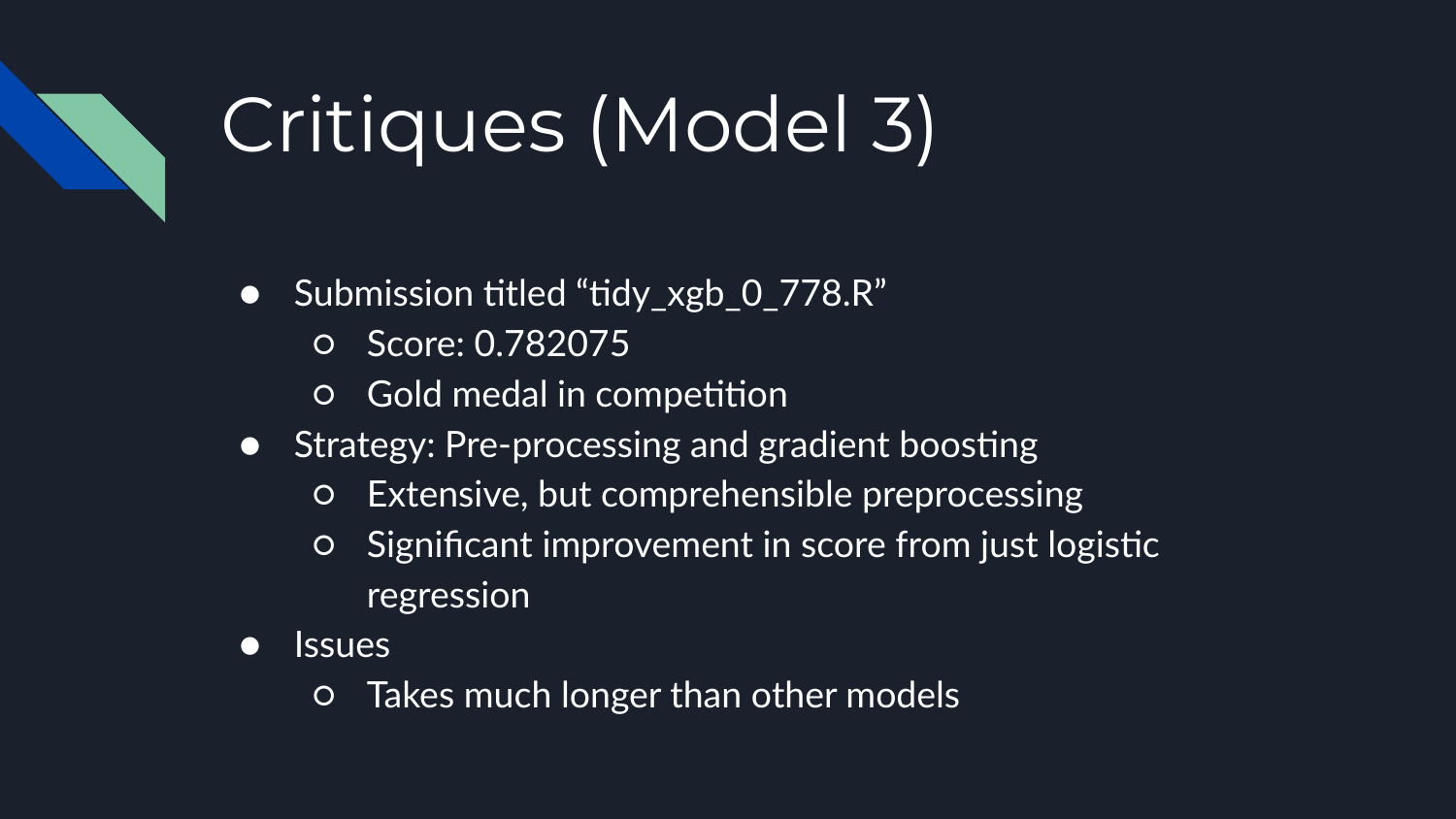

# Critiques (Model 3)
Submission titled “tidy_xgb_0_778.R”
Score: 0.782075
Gold medal in competition
Strategy: Pre-processing and gradient boosting
Extensive, but comprehensible preprocessing
Significant improvement in score from just logistic regression
Issues
Takes much longer than other models